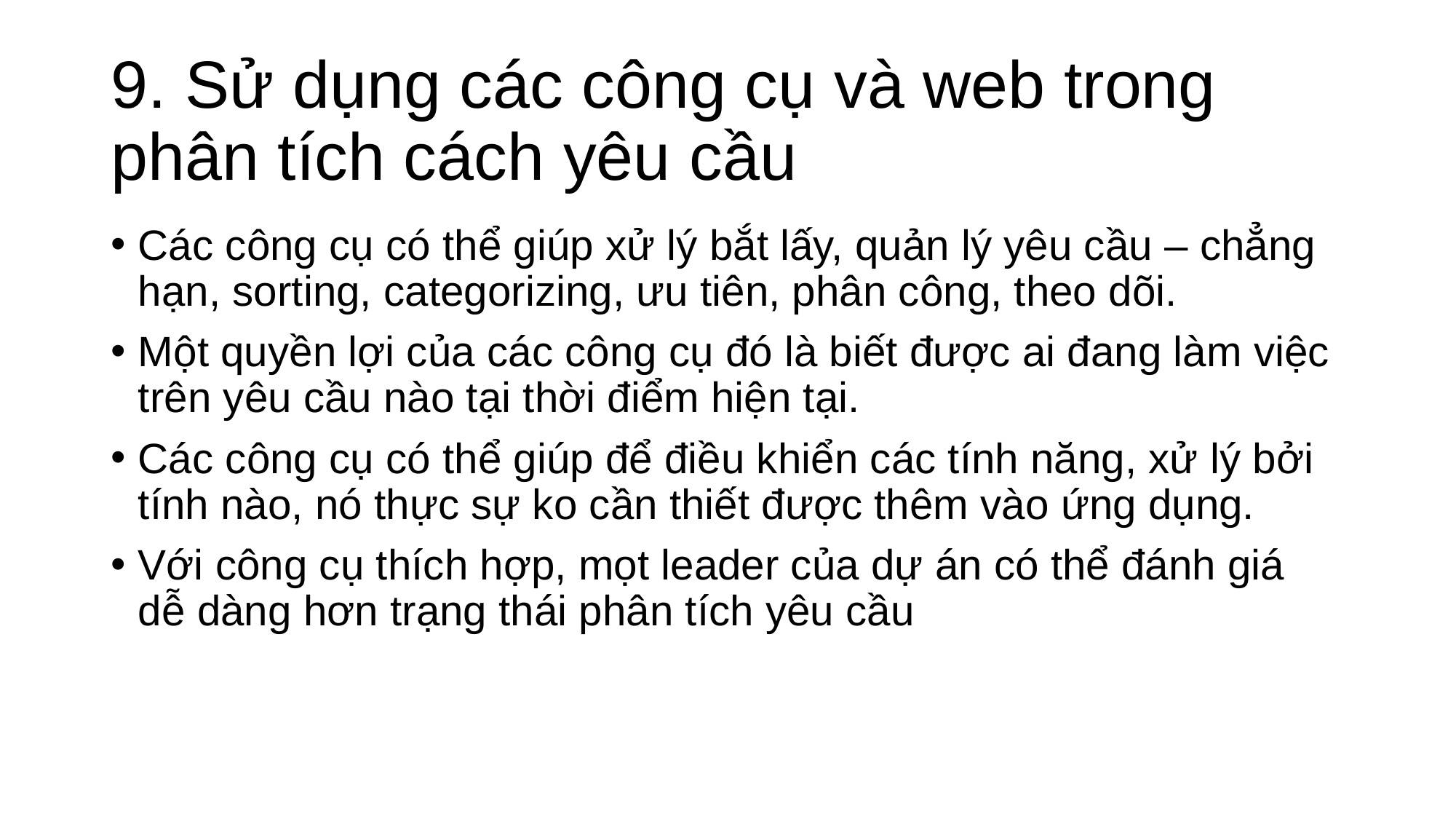

# 9. Sử dụng các công cụ và web trong phân tích cách yêu cầu
Các công cụ có thể giúp xử lý bắt lấy, quản lý yêu cầu – chẳng hạn, sorting, categorizing, ưu tiên, phân công, theo dõi.
Một quyền lợi của các công cụ đó là biết được ai đang làm việc trên yêu cầu nào tại thời điểm hiện tại.
Các công cụ có thể giúp để điều khiển các tính năng, xử lý bởi tính nào, nó thực sự ko cần thiết được thêm vào ứng dụng.
Với công cụ thích hợp, mọt leader của dự án có thể đánh giá dễ dàng hơn trạng thái phân tích yêu cầu